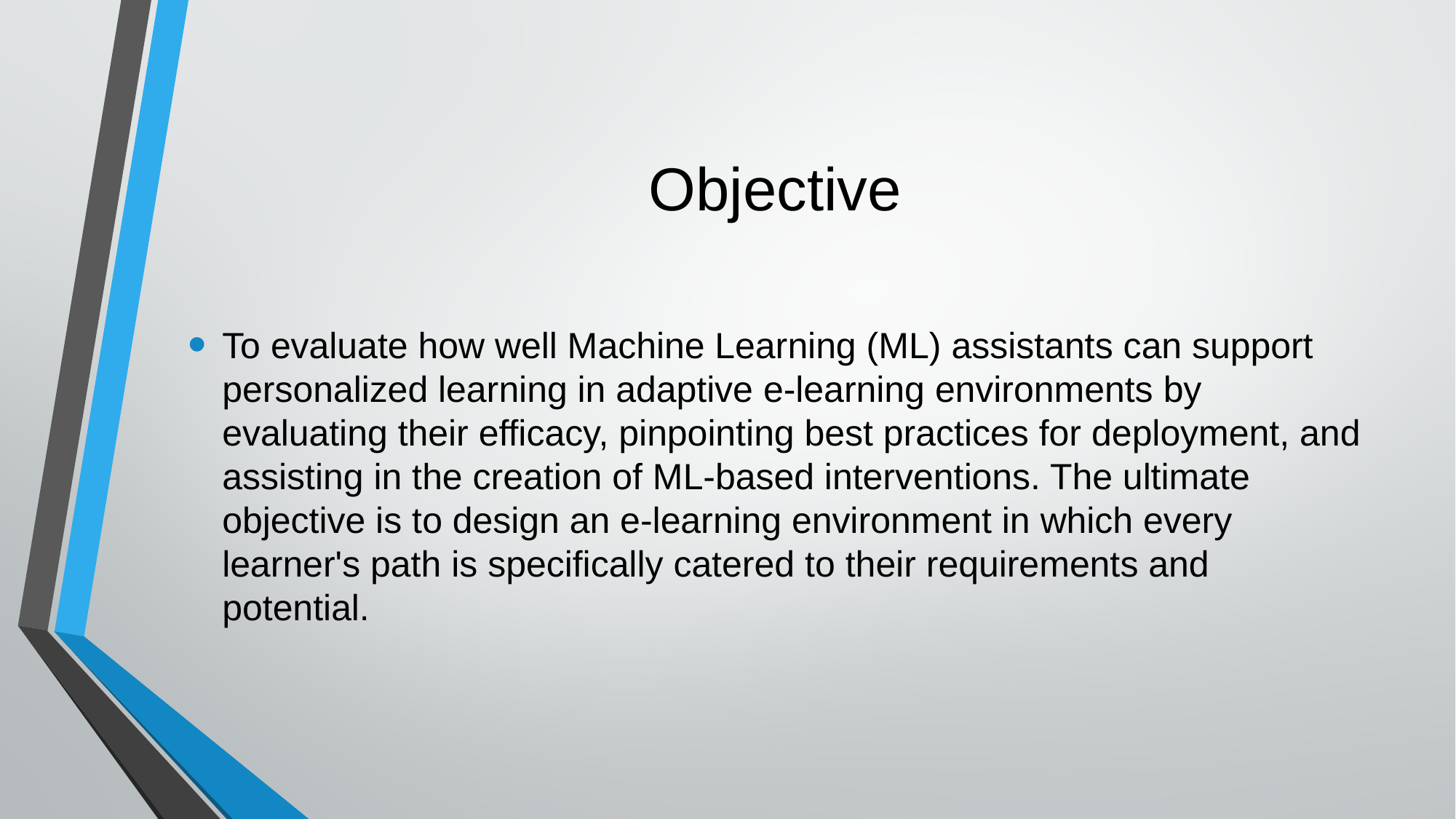

# Objective
To evaluate how well Machine Learning (ML) assistants can support personalized learning in adaptive e-learning environments by evaluating their efficacy, pinpointing best practices for deployment, and assisting in the creation of ML-based interventions. The ultimate objective is to design an e-learning environment in which every learner's path is specifically catered to their requirements and potential.